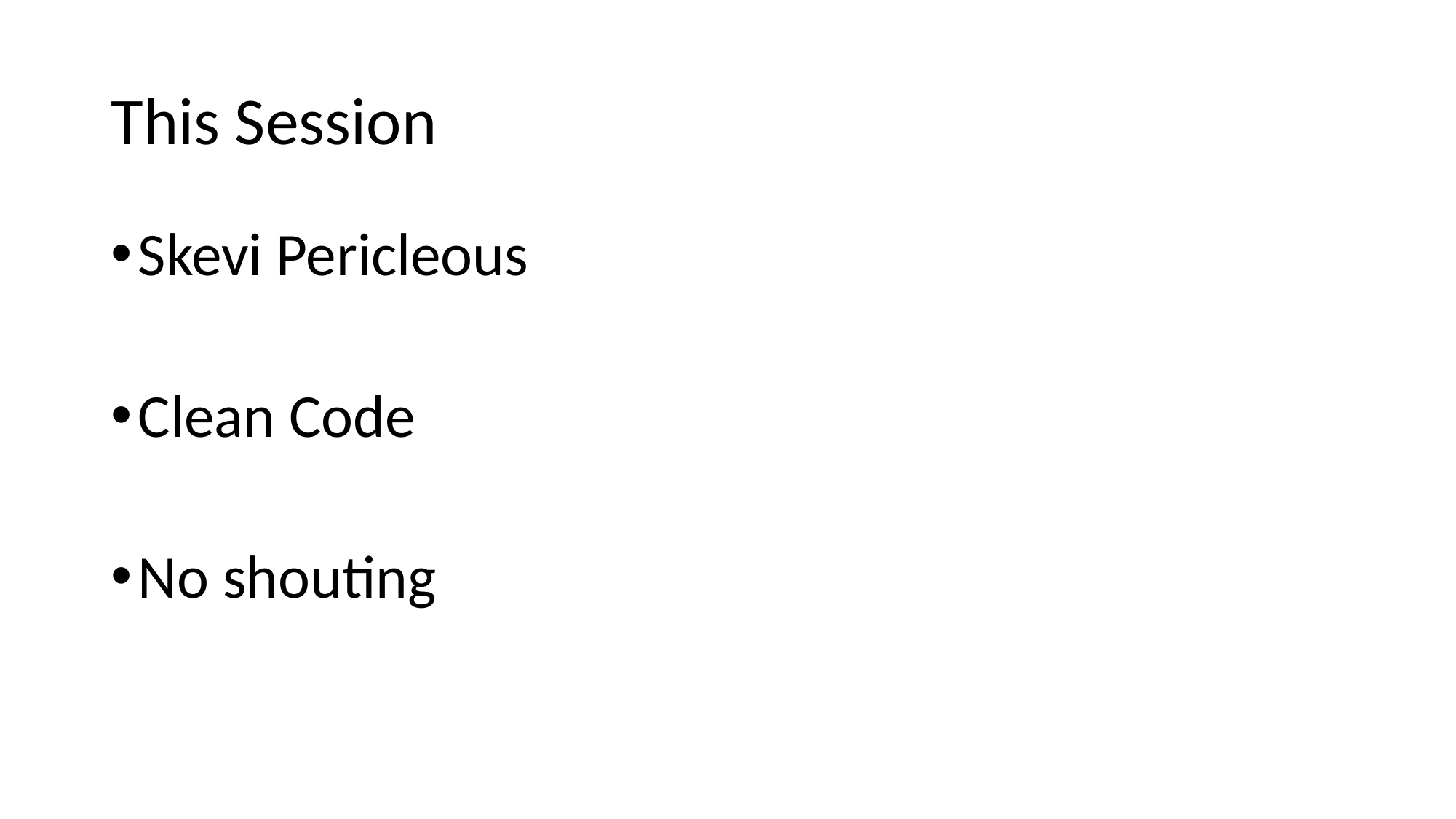

# This Session
Skevi Pericleous

Clean Code

No shouting